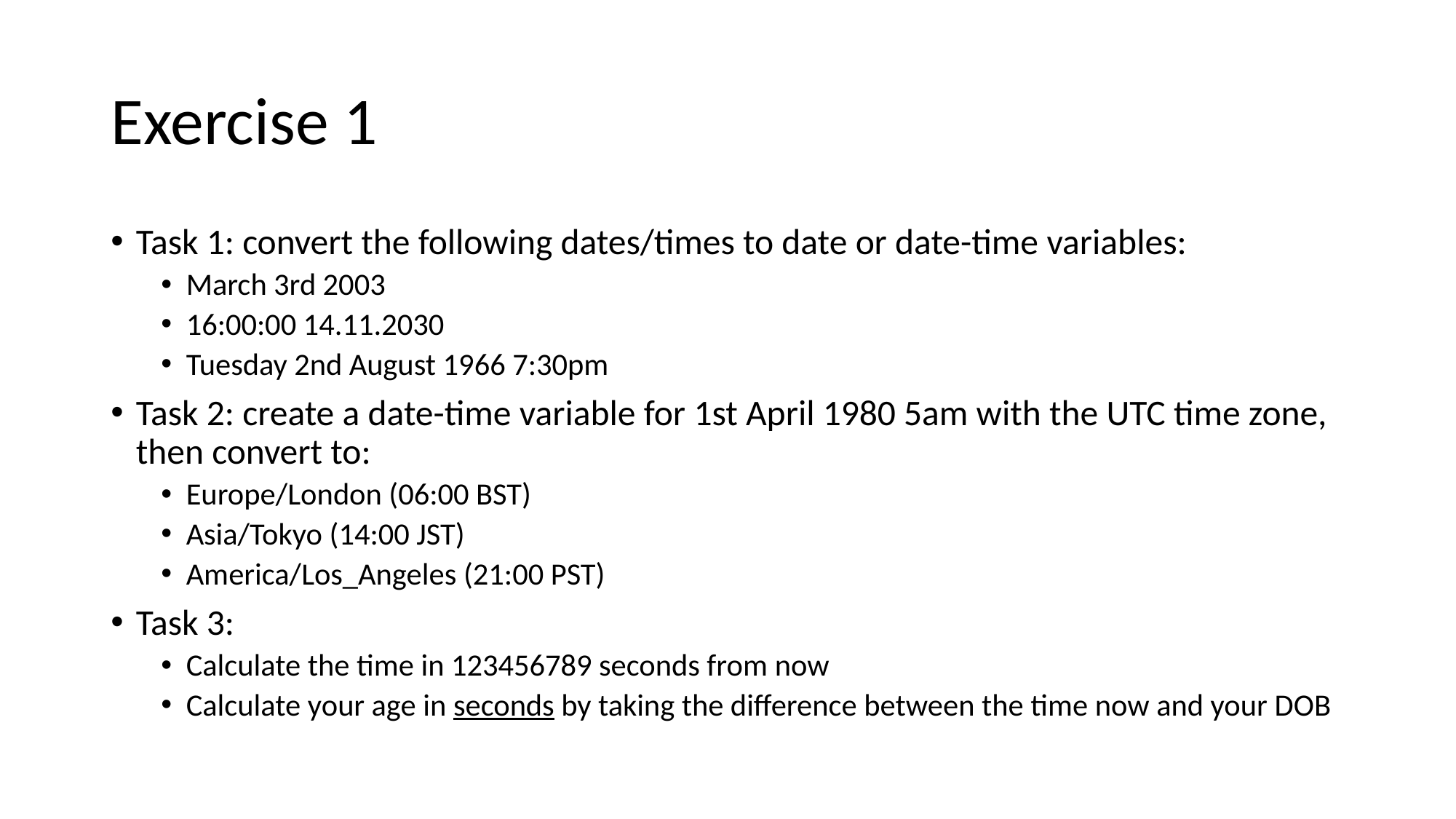

# Exercise 1
Task 1: convert the following dates/times to date or date-time variables:
March 3rd 2003
16:00:00 14.11.2030
Tuesday 2nd August 1966 7:30pm
Task 2: create a date-time variable for 1st April 1980 5am with the UTC time zone, then convert to:
Europe/London (06:00 BST)
Asia/Tokyo (14:00 JST)
America/Los_Angeles (21:00 PST)
Task 3:
Calculate the time in 123456789 seconds from now
Calculate your age in seconds by taking the difference between the time now and your DOB